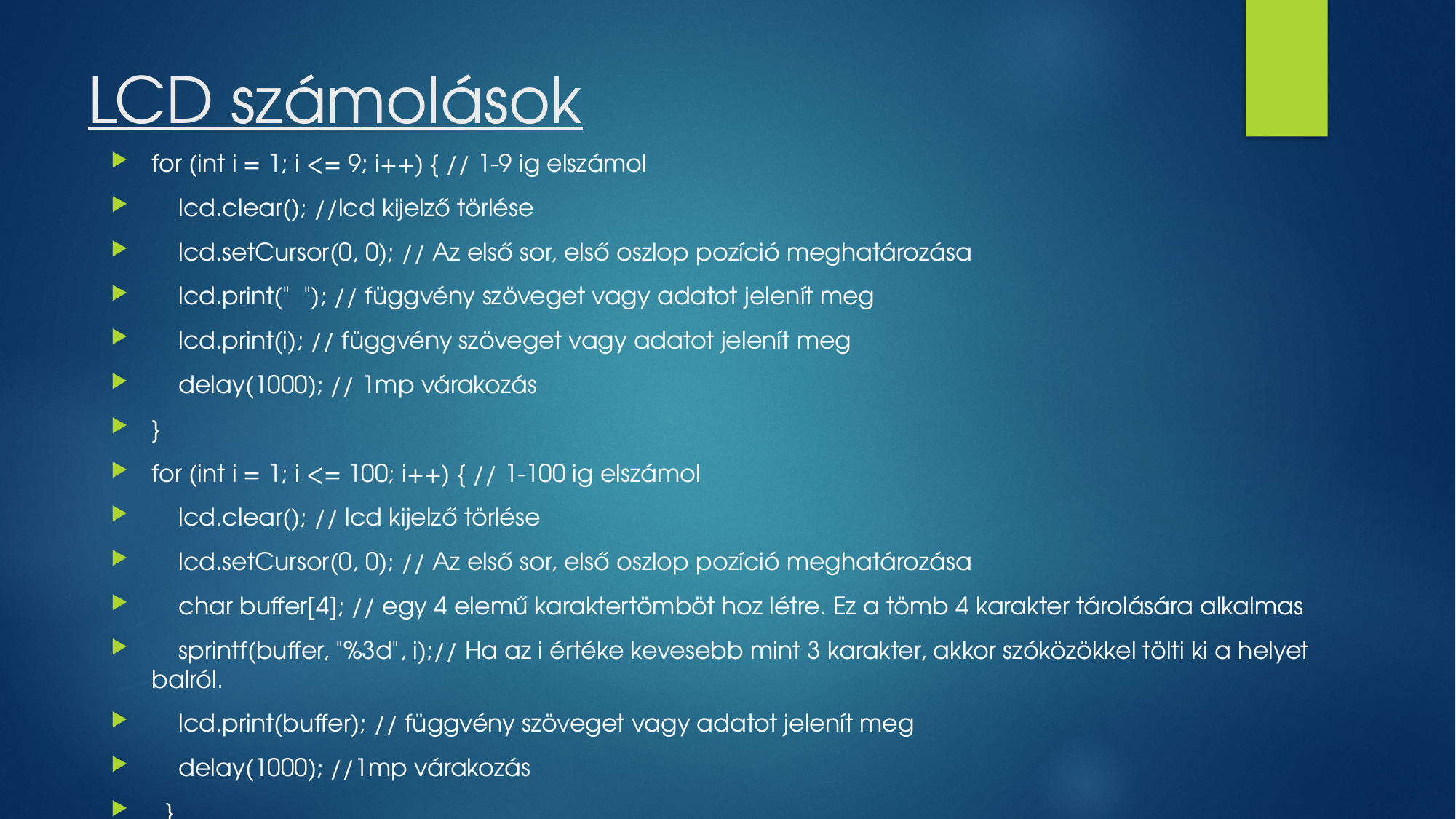

# LCD számolások
for (int i = 1; i <= 9; i++) { // 1-9 ig elszámol
    lcd.clear(); //lcd kijelző törlése
    lcd.setCursor(0, 0); // Az első sor, első oszlop pozíció meghatározása
    lcd.print("  "); // függvény szöveget vagy adatot jelenít meg
    lcd.print(i); // függvény szöveget vagy adatot jelenít meg
    delay(1000); // 1mp várakozás
}
for (int i = 1; i <= 100; i++) { // 1-100 ig elszámol
    lcd.clear(); // lcd kijelző törlése
    lcd.setCursor(0, 0); // Az első sor, első oszlop pozíció meghatározása
    char buffer[4]; // egy 4 elemű karaktertömböt hoz létre. Ez a tömb 4 karakter tárolására alkalmas
    sprintf(buffer, "%3d", i);// Ha az i értéke kevesebb mint 3 karakter, akkor szóközökkel tölti ki a helyet balról.
    lcd.print(buffer); // függvény szöveget vagy adatot jelenít meg
    delay(1000); //1mp várakozás
  }